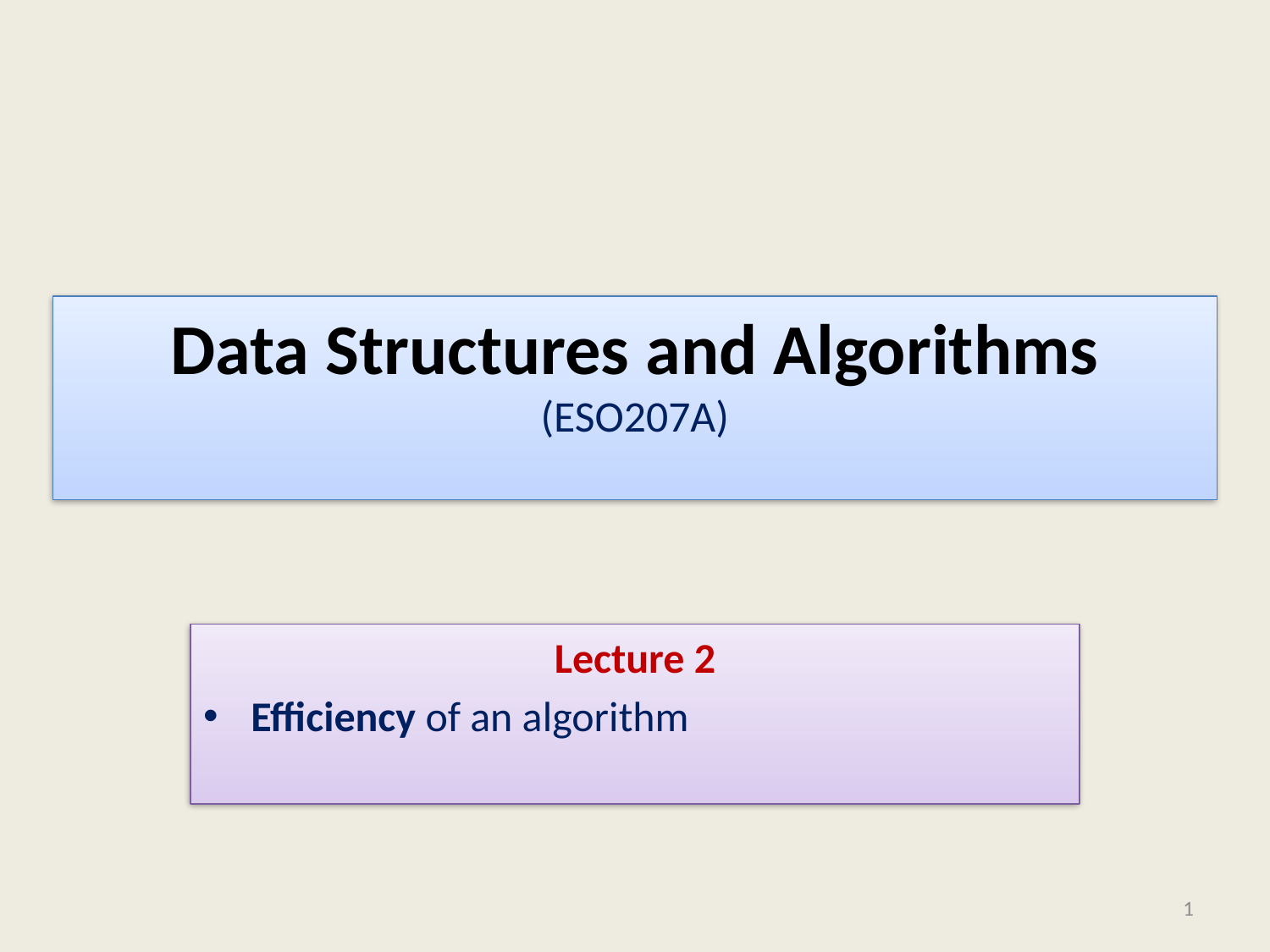

# Data Structures and Algorithms (ESO207A)
Lecture 2
Efficiency of an algorithm

1